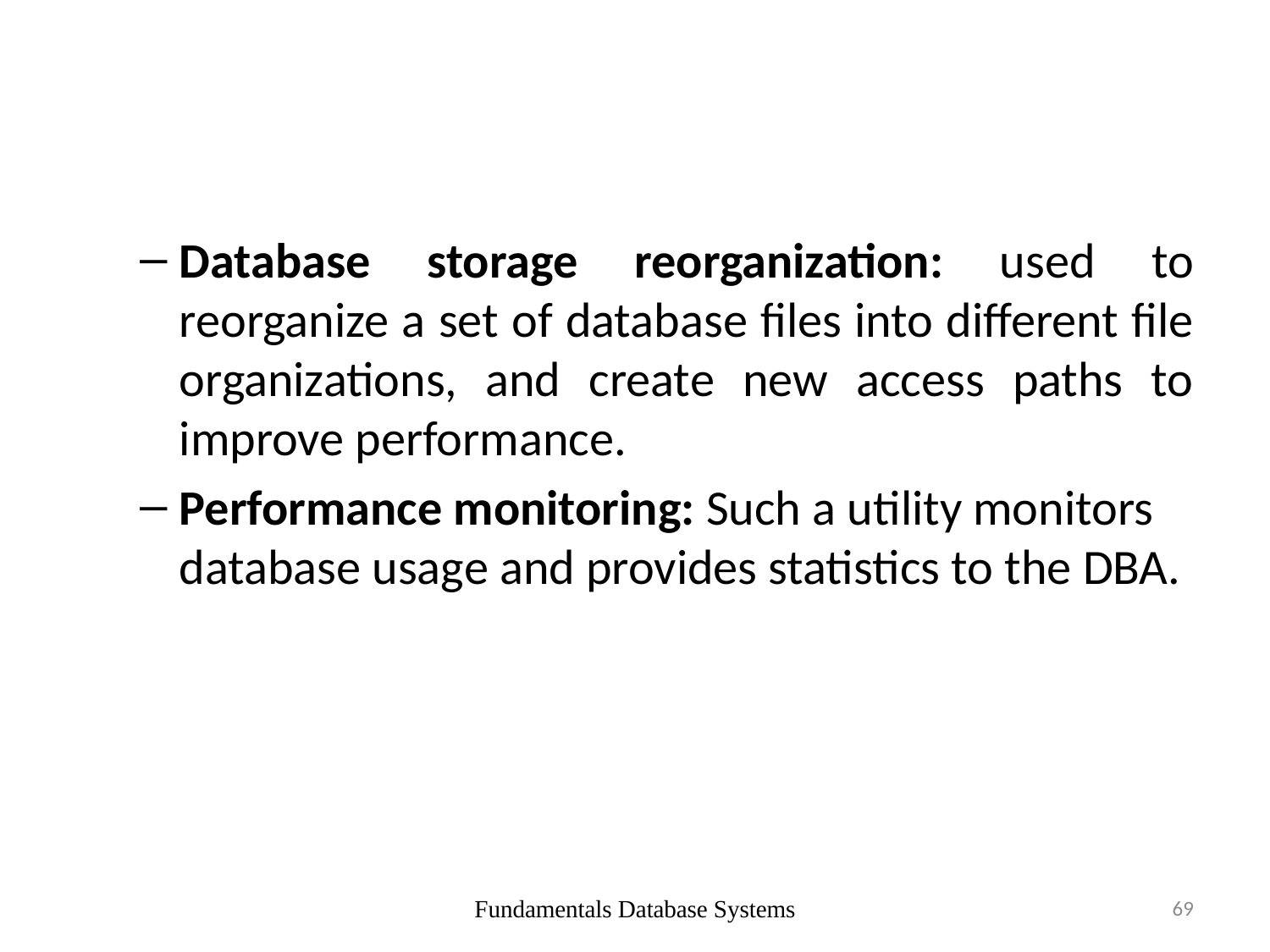

#
Database storage reorganization: used to reorganize a set of database files into different file organizations, and create new access paths to improve performance.
Performance monitoring: Such a utility monitors database usage and provides statistics to the DBA.
Fundamentals Database Systems
69